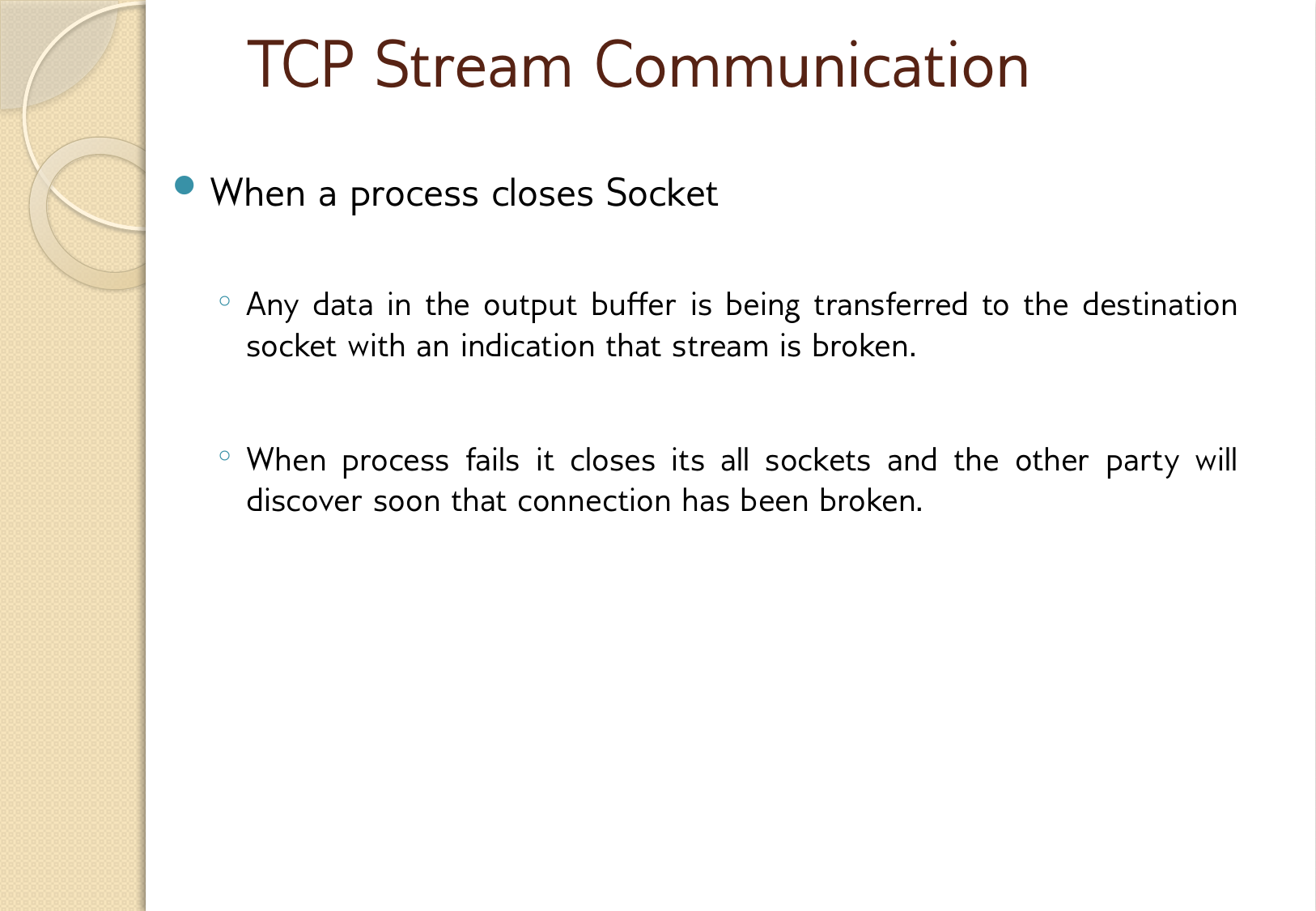

# TCP Stream Communication
When a process closes Socket

Any data in the output buffer is being transferred to the destination socket with an indication that stream is broken.

When process fails it closes its all sockets and the other party will discover soon that connection has been broken.